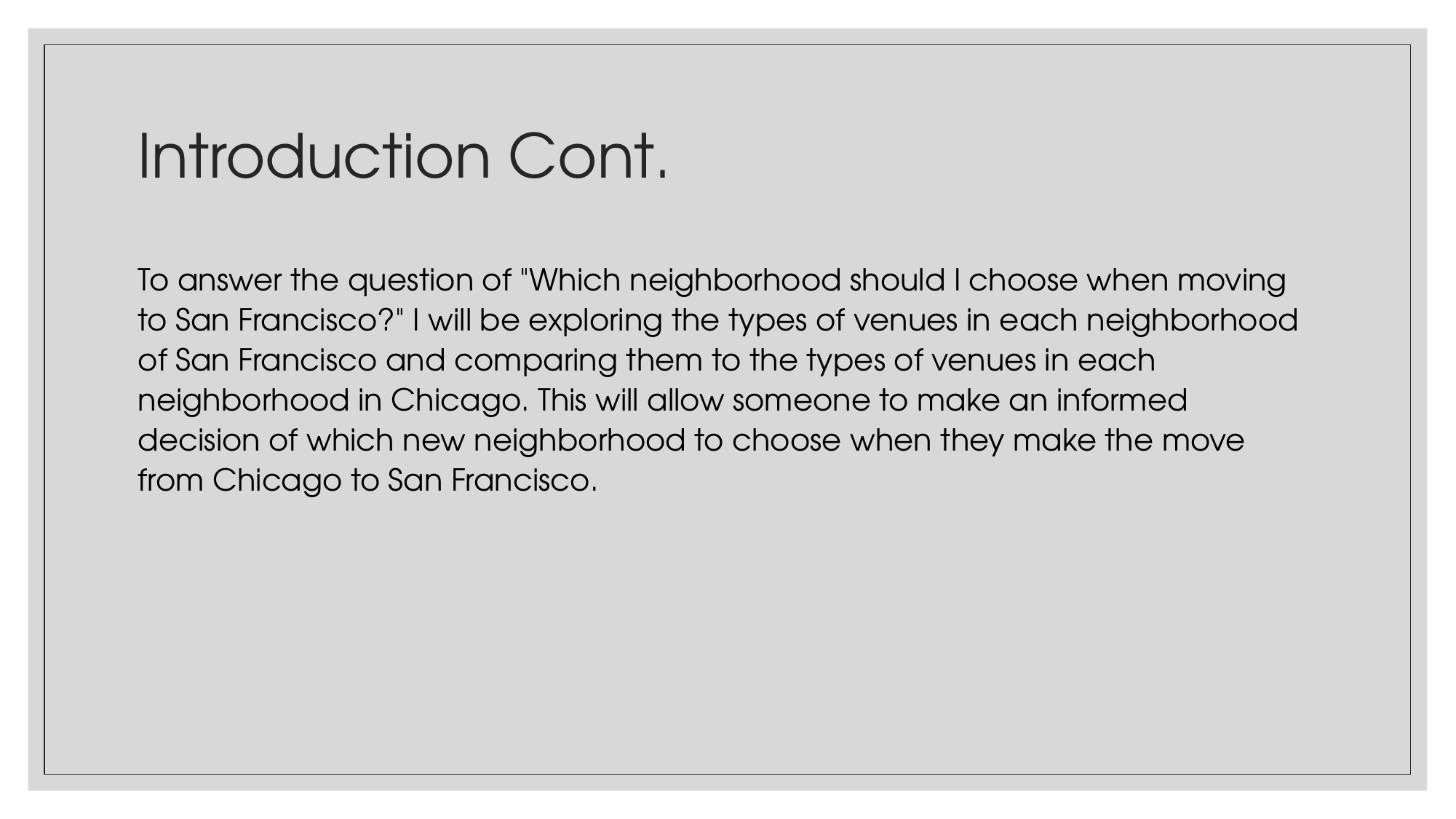

# Introduction Cont.
To answer the question of "Which neighborhood should I choose when moving to San Francisco?" I will be exploring the types of venues in each neighborhood of San Francisco and comparing them to the types of venues in each neighborhood in Chicago. This will allow someone to make an informed decision of which new neighborhood to choose when they make the move from Chicago to San Francisco.